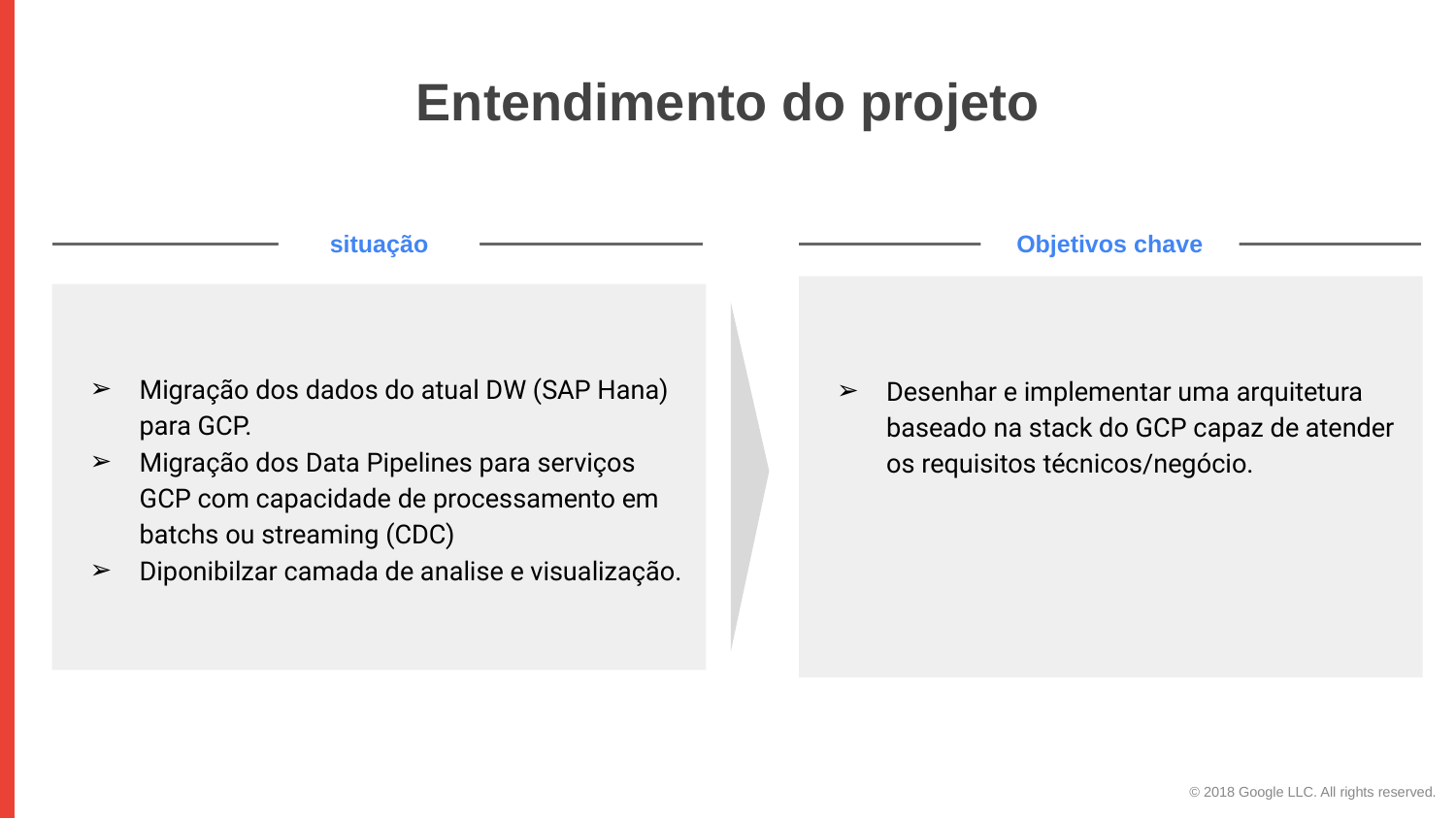

Entendimento do projeto
situação
Objetivos chave

Desenhar e implementar uma arquitetura baseado na stack do GCP capaz de atender os requisitos técnicos/negócio.

Migração dos dados do atual DW (SAP Hana) para GCP.
Migração dos Data Pipelines para serviços GCP com capacidade de processamento em batchs ou streaming (CDC)
Diponibilzar camada de analise e visualização.